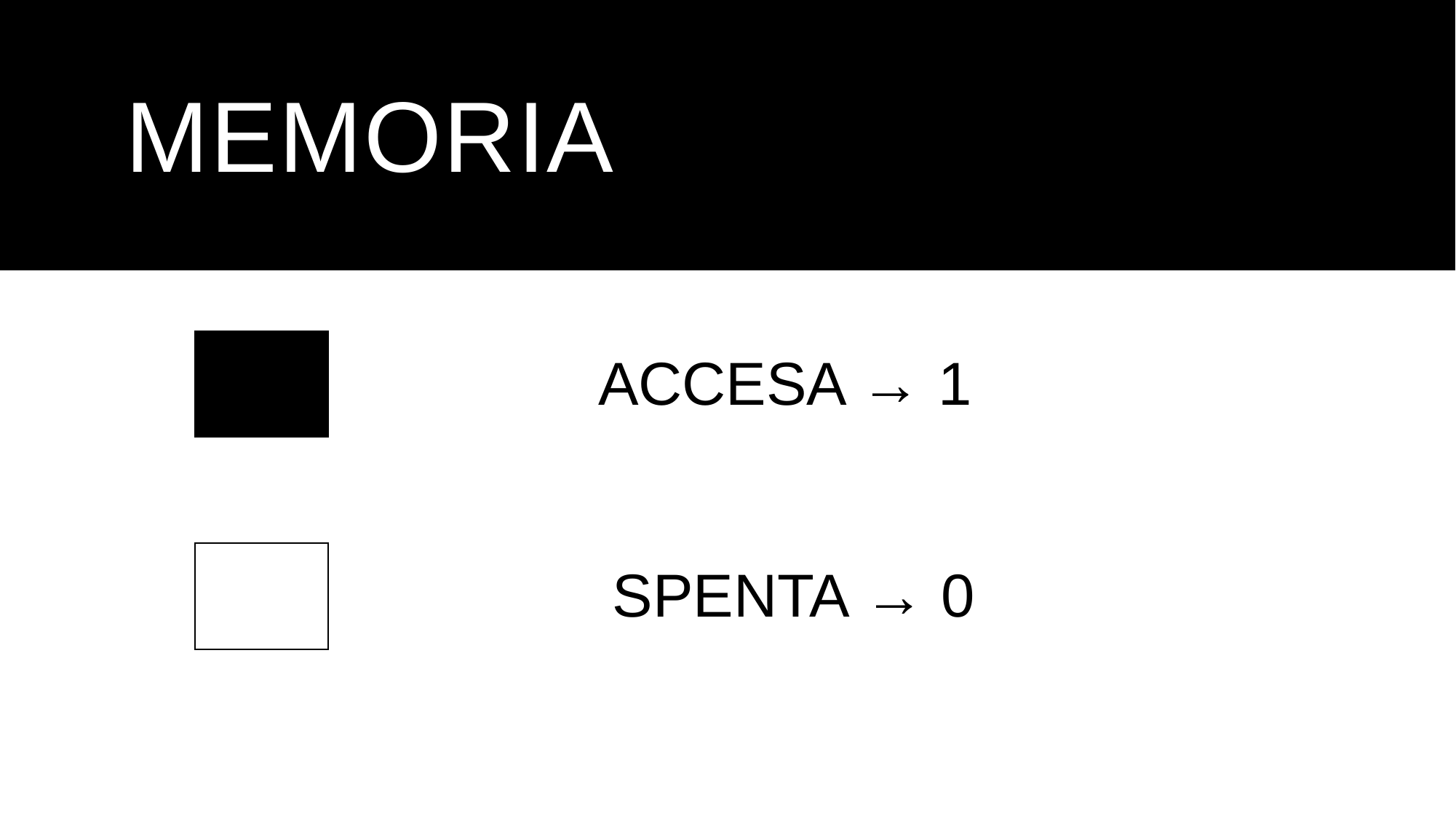

# MEMORIA
|  | ACCESA → 1 |  |  |  |  |  |  |
| --- | --- | --- | --- | --- | --- | --- | --- |
|  |  |  |  |  |  |  |  |
|  | SPENTA → 0 |  |  |  |  |  |  |
|  |  |  |  |  |  |  |  |